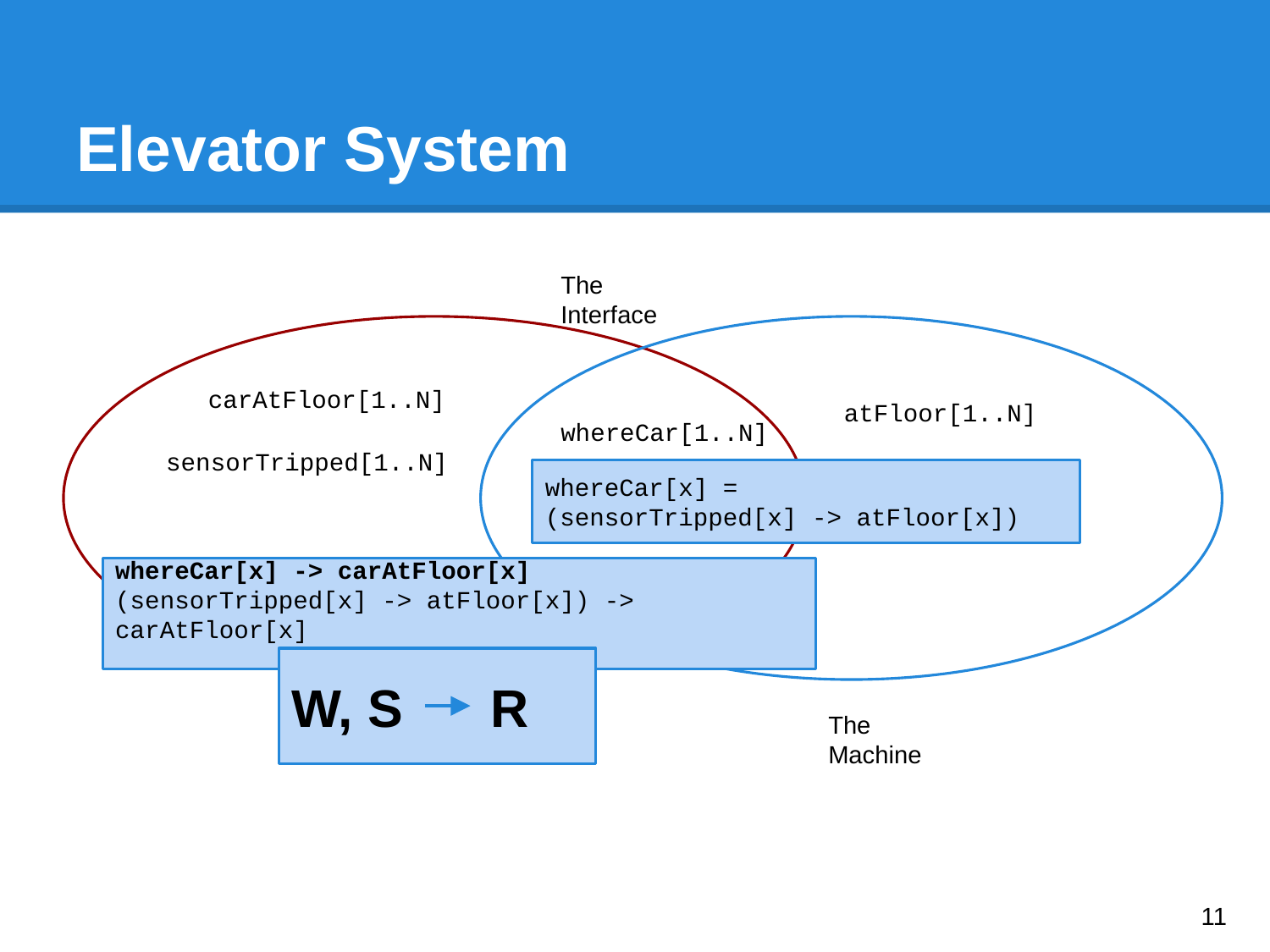

# Elevator System
The Interface

carAtFloor[1..N]
atFloor[1..N]
whereCar[1..N]
sensorTripped[1..N]
whereCar[x] =
(sensorTripped[x] -> atFloor[x])

whereCar[x] -> carAtFloor[x]
(sensorTripped[x] -> atFloor[x]) -> carAtFloor[x]

W, S      R
The World
The Machine
11